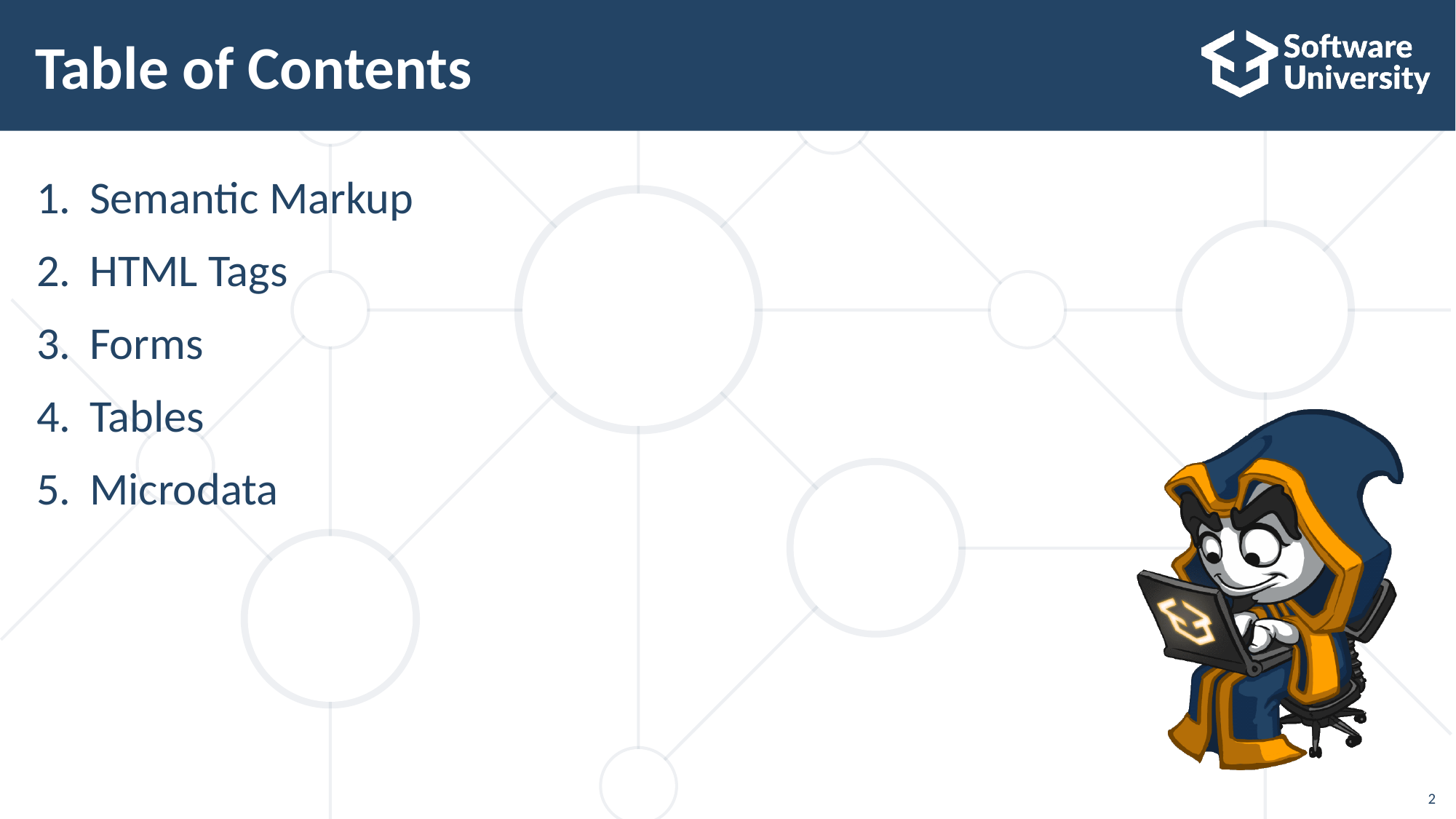

# Table of Contents
Semantic Markup
HTML Tags
Forms
Tables
Microdata

2